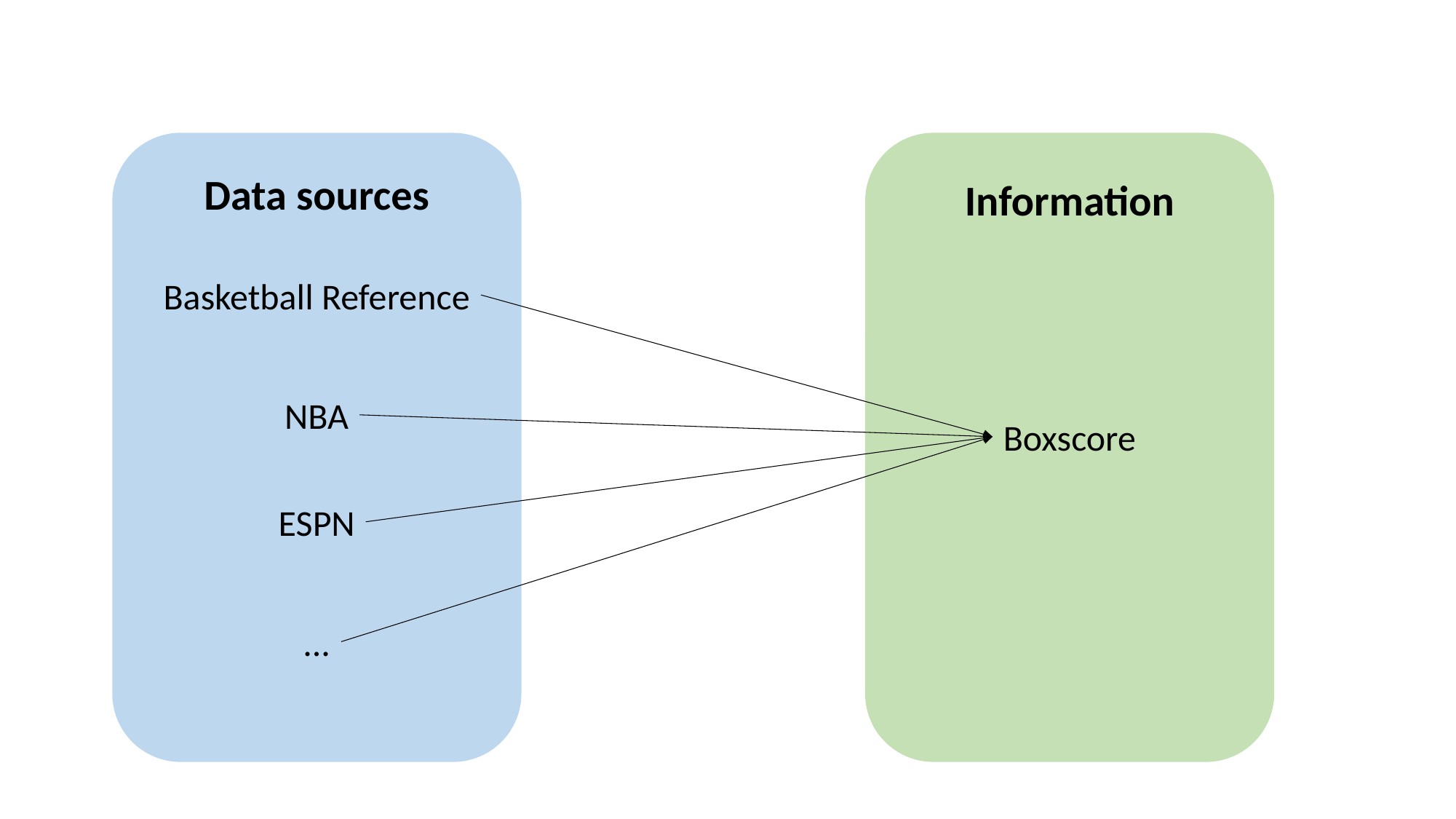

Data sources
Information
Basketball Reference
NBA
Boxscore
ESPN
...